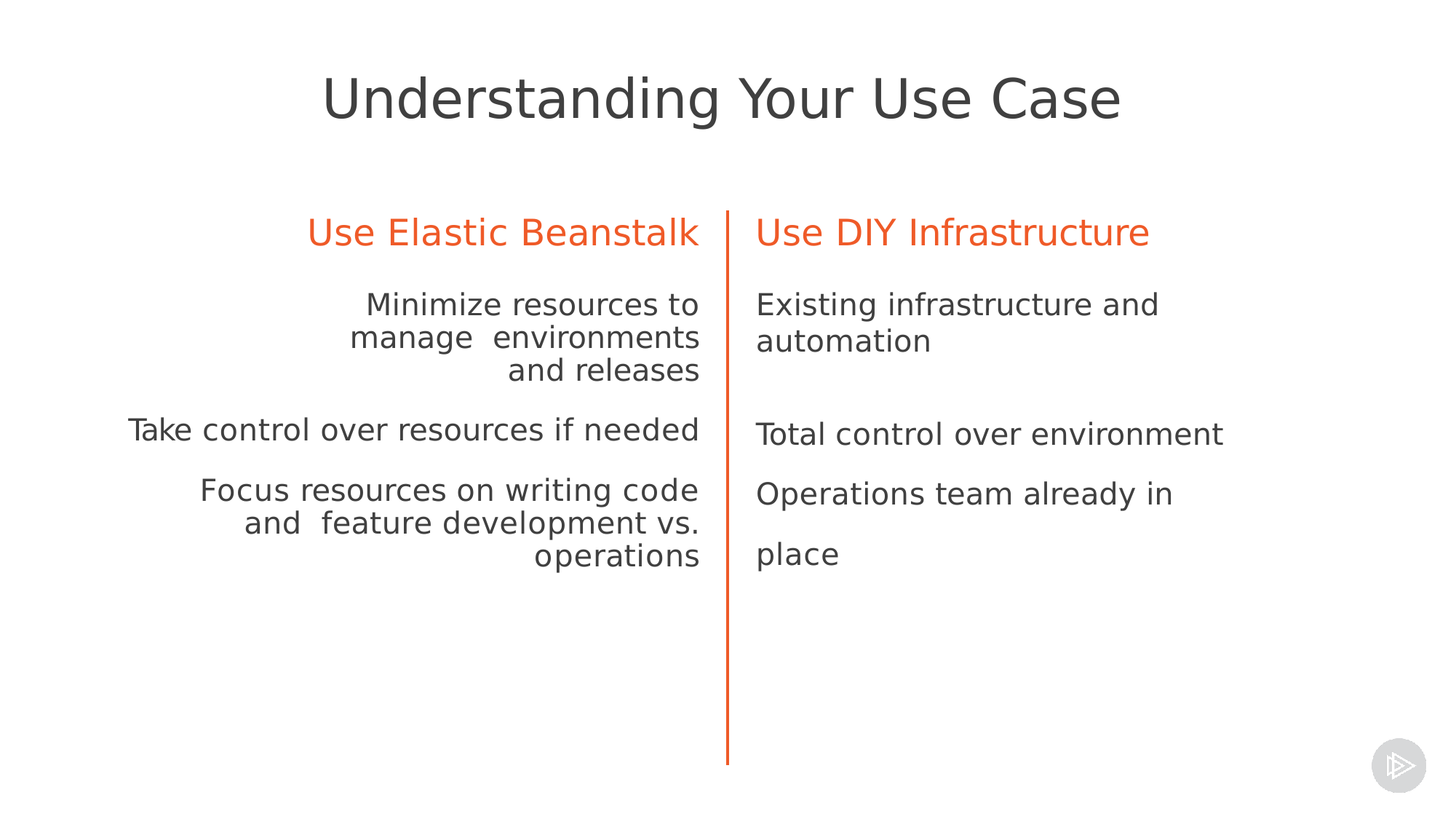

# Understanding Your Use Case
Use Elastic Beanstalk
Minimize resources to manage  environments and releases
Take control over resources if needed
Focus resources on writing code and  feature development vs. operations
Use DIY Infrastructure
Existing infrastructure and automation
Total control over environment  Operations team already in place
6